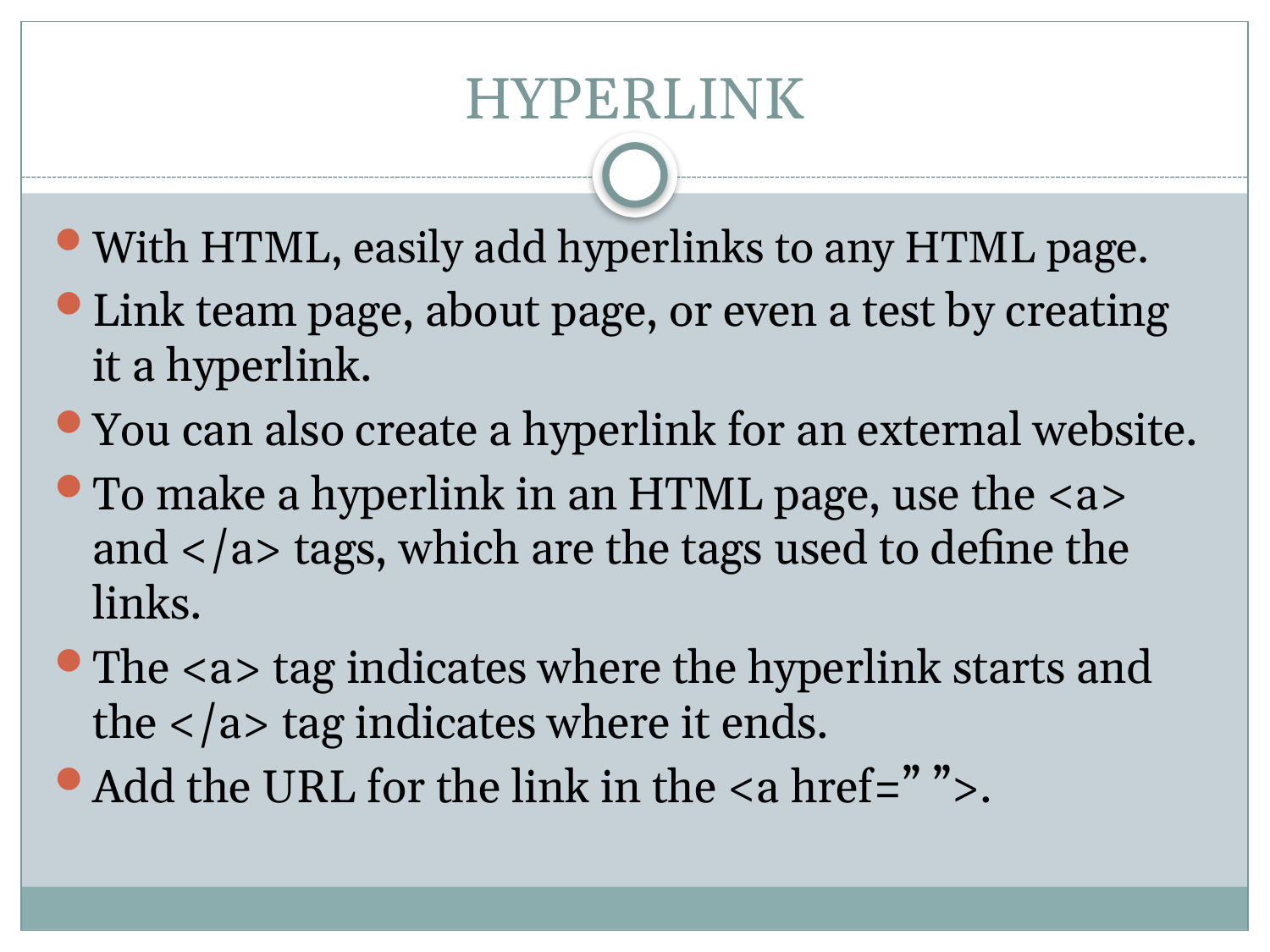

# HYPERLINK
With HTML, easily add hyperlinks to any HTML page.
Link team page, about page, or even a test by creating it a hyperlink.
You can also create a hyperlink for an external website.
To make a hyperlink in an HTML page, use the <a> and </a> tags, which are the tags used to define the links.
The <a> tag indicates where the hyperlink starts and the </a> tag indicates where it ends.
Add the URL for the link in the <a href=” ”>.